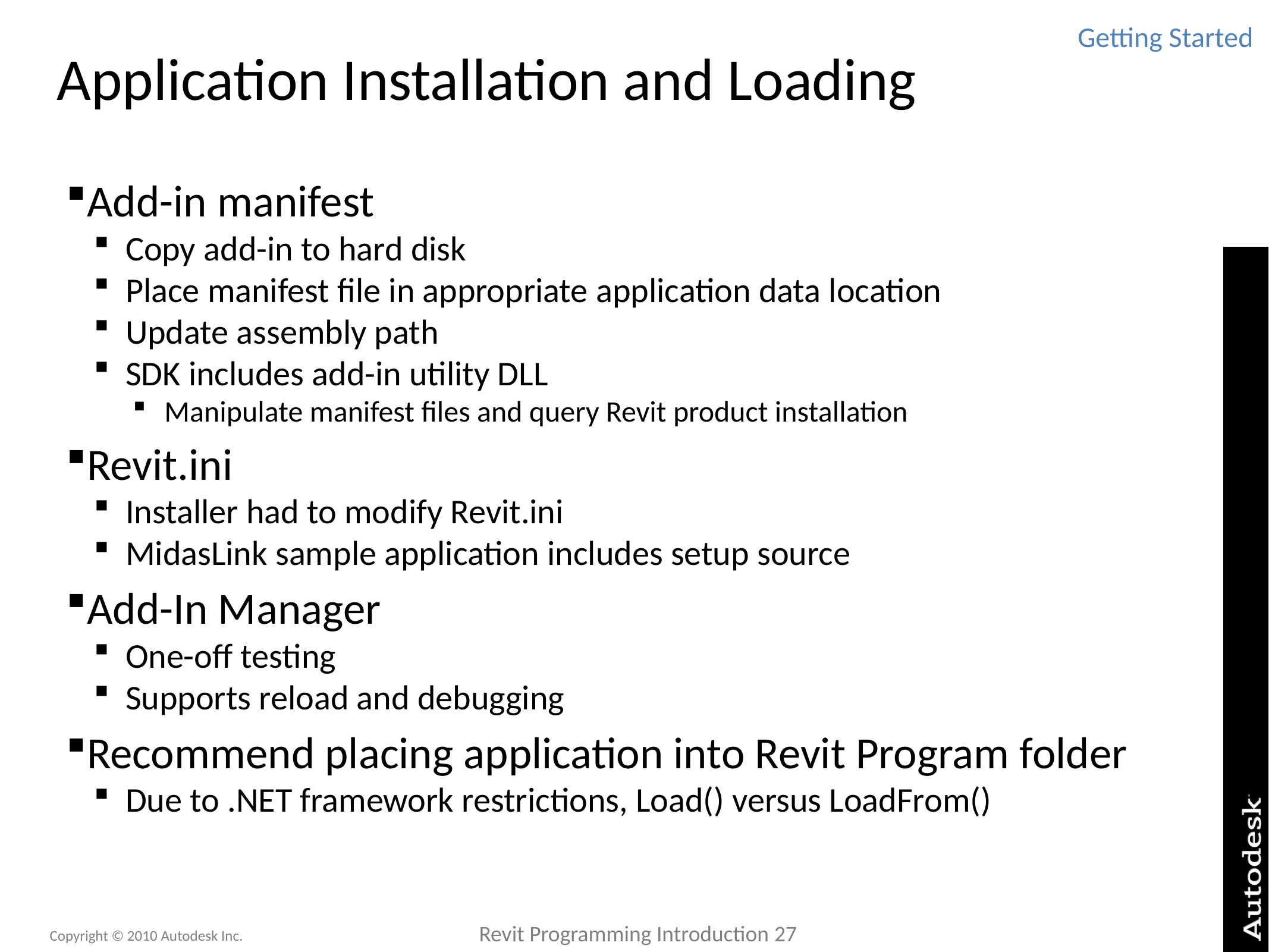

Getting Started
# Application Installation and Loading
Add-in manifest
Copy add-in to hard disk
Place manifest file in appropriate application data location
Update assembly path
SDK includes add-in utility DLL
Manipulate manifest files and query Revit product installation
Revit.ini
Installer had to modify Revit.ini
MidasLink sample application includes setup source
Add-In Manager
One-off testing
Supports reload and debugging
Recommend placing application into Revit Program folder
Due to .NET framework restrictions, Load() versus LoadFrom()